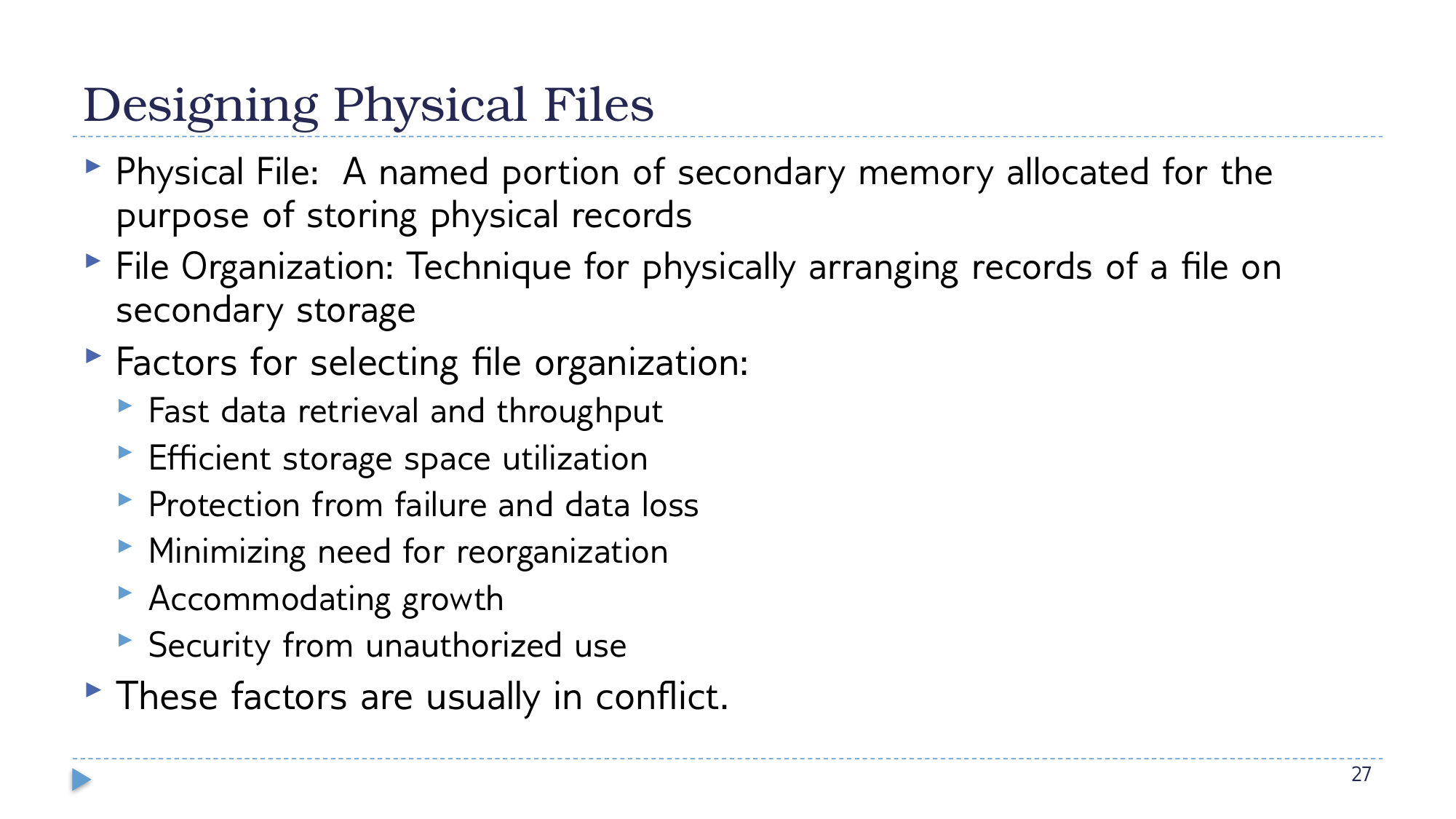

# Designing Physical Files
Physical File:  A named portion of secondary memory allocated for the purpose of storing physical records
File Organization: Technique for physically arranging records of a file on secondary storage
Factors for selecting file organization:
Fast data retrieval and throughput
Efficient storage space utilization
Protection from failure and data loss
Minimizing need for reorganization
Accommodating growth
Security from unauthorized use
These factors are usually in conflict.

27